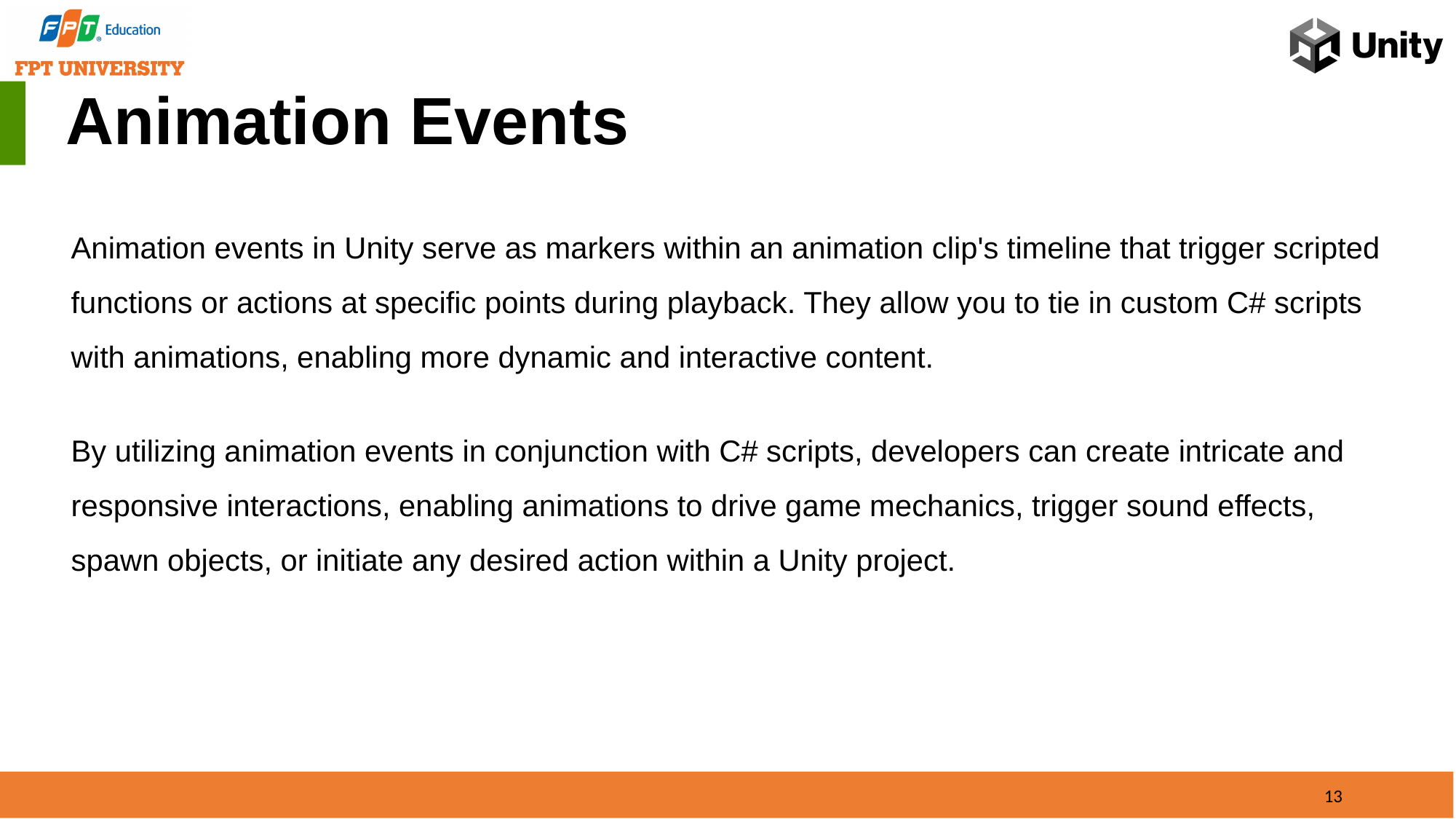

Animation Events
Animation events in Unity serve as markers within an animation clip's timeline that trigger scripted functions or actions at specific points during playback. They allow you to tie in custom C# scripts with animations, enabling more dynamic and interactive content.
By utilizing animation events in conjunction with C# scripts, developers can create intricate and responsive interactions, enabling animations to drive game mechanics, trigger sound effects, spawn objects, or initiate any desired action within a Unity project.
13